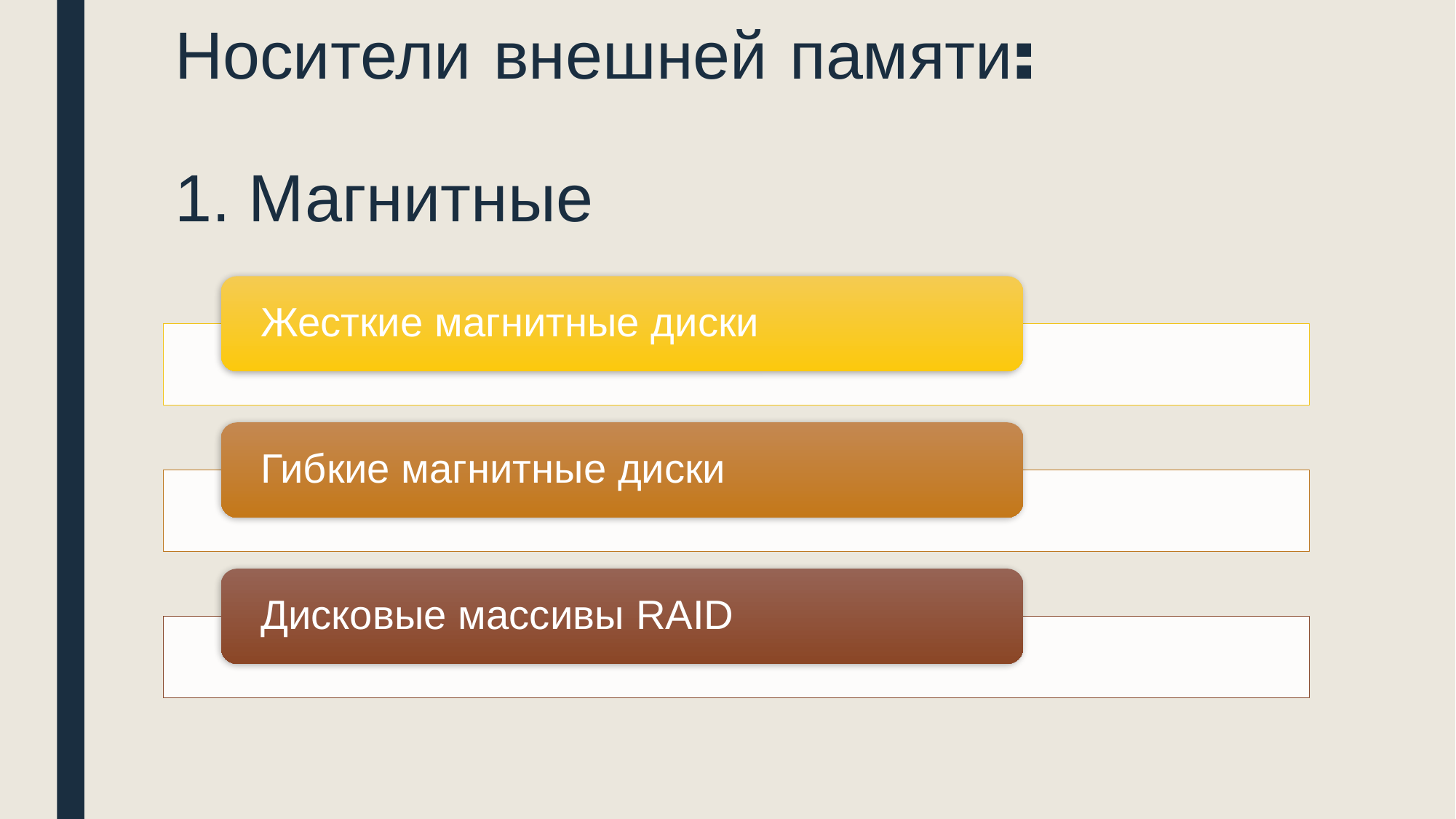

# Носители внешней памяти: 1. Магнитные
Жесткие магнитные диски
Гибкие магнитные диски
Дисковые массивы RAID